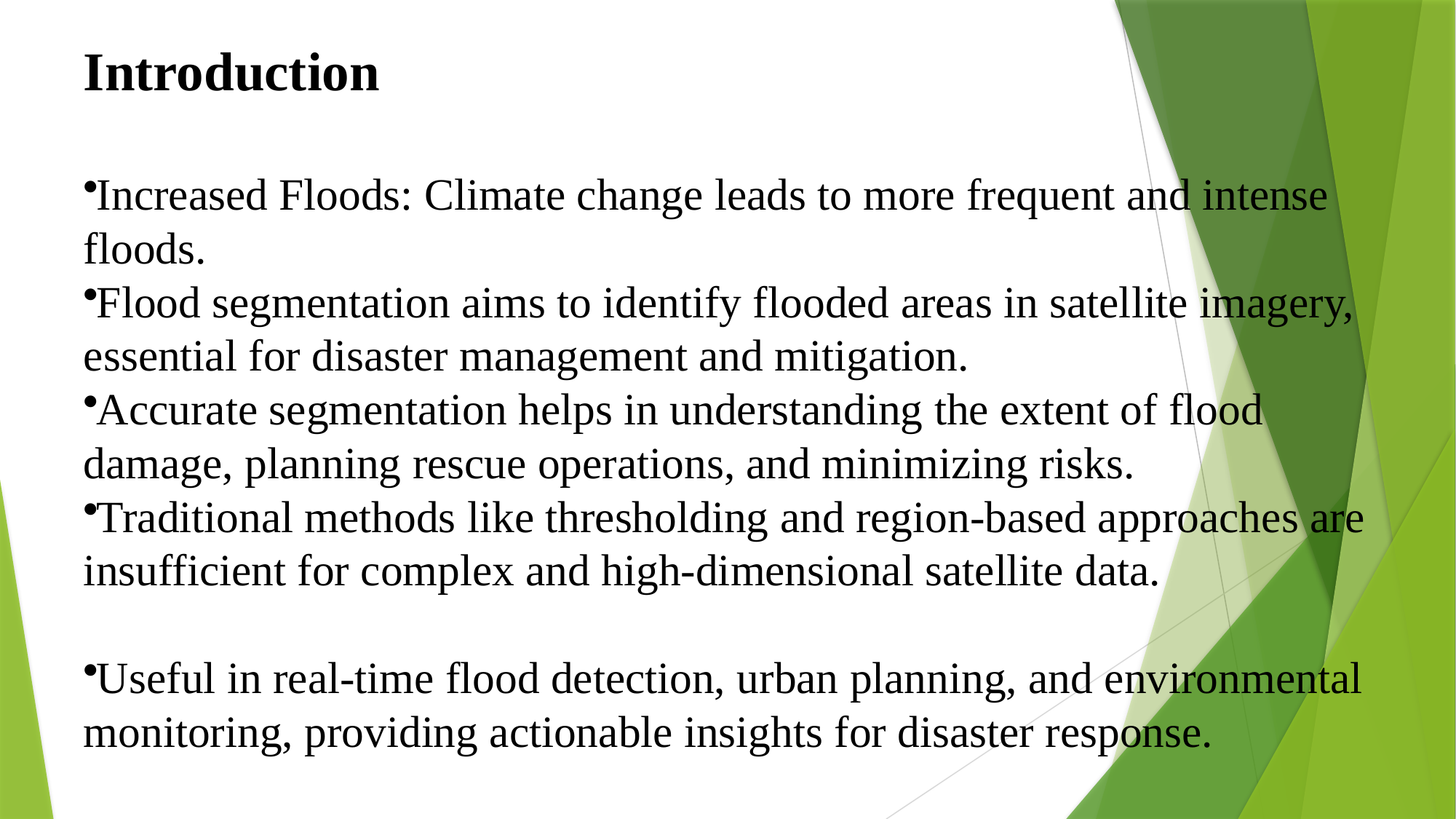

# Introduction
Increased Floods: Climate change leads to more frequent and intense floods.
Flood segmentation aims to identify flooded areas in satellite imagery, essential for disaster management and mitigation.
Accurate segmentation helps in understanding the extent of flood damage, planning rescue operations, and minimizing risks.
Traditional methods like thresholding and region-based approaches are insufficient for complex and high-dimensional satellite data.

Useful in real-time flood detection, urban planning, and environmental monitoring, providing actionable insights for disaster response.